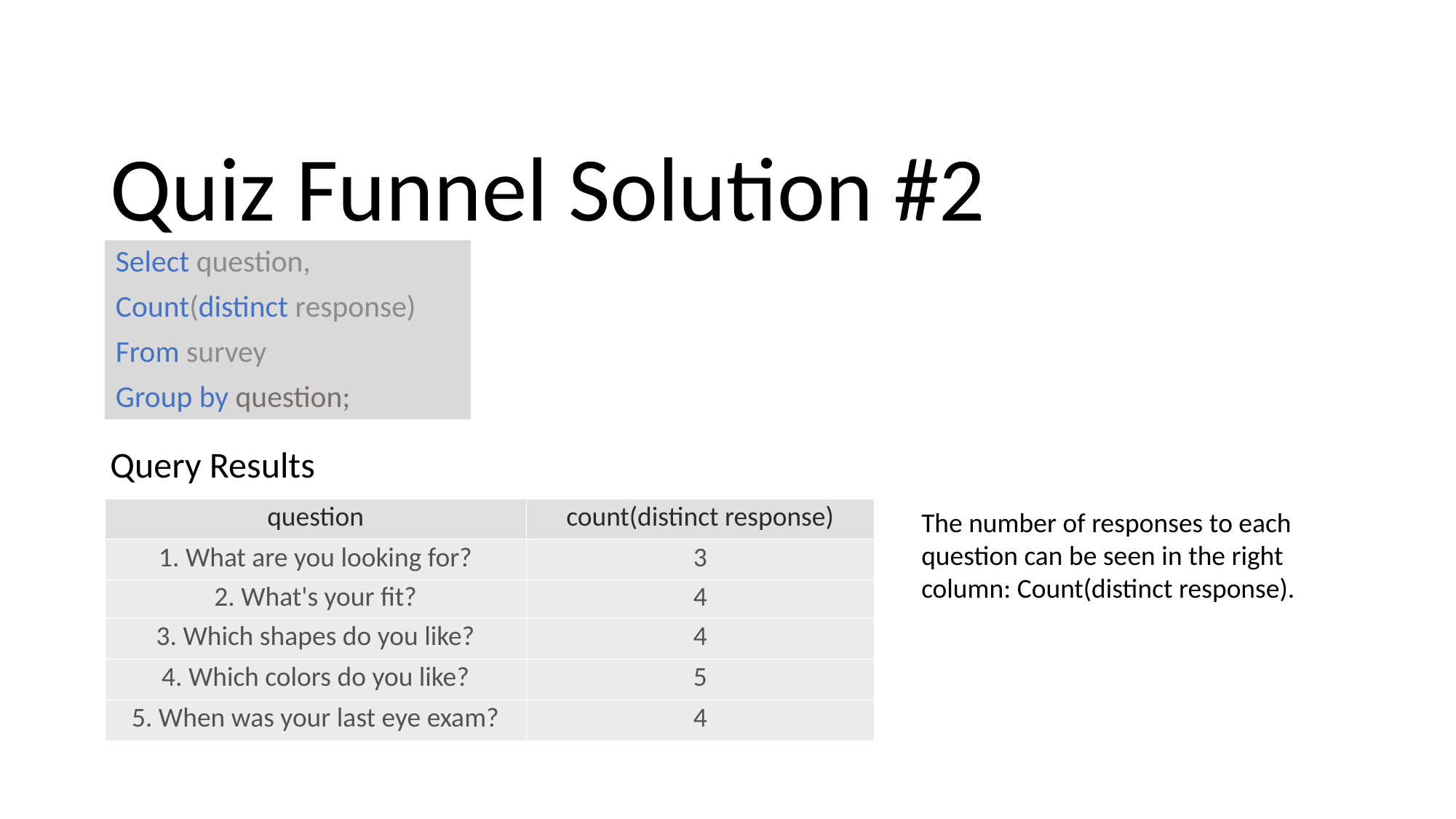

# Quiz Funnel Solution #2
Select question,
Count(distinct response)
From survey
Group by question;
Query Results
| question | count(distinct response) |
| --- | --- |
| 1. What are you looking for? | 3 |
| 2. What's your fit? | 4 |
| 3. Which shapes do you like? | 4 |
| 4. Which colors do you like? | 5 |
| 5. When was your last eye exam? | 4 |
The number of responses to each question can be seen in the right column: Count(distinct response).